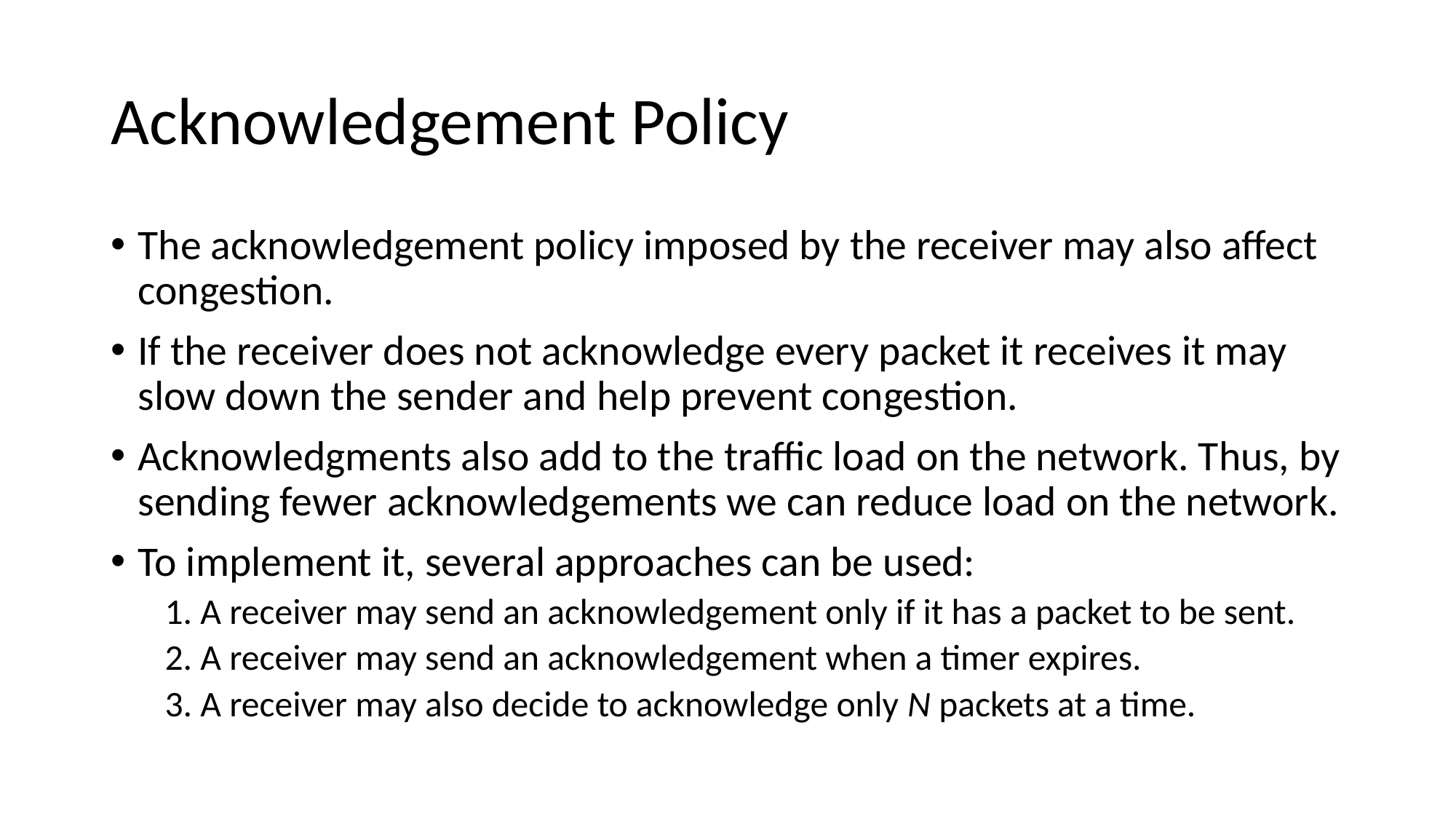

# Acknowledgement Policy
The acknowledgement policy imposed by the receiver may also affect congestion.
If the receiver does not acknowledge every packet it receives it may slow down the sender and help prevent congestion.
Acknowledgments also add to the traffic load on the network. Thus, by sending fewer acknowledgements we can reduce load on the network.
To implement it, several approaches can be used:
1. A receiver may send an acknowledgement only if it has a packet to be sent.
2. A receiver may send an acknowledgement when a timer expires.
3. A receiver may also decide to acknowledge only N packets at a time.